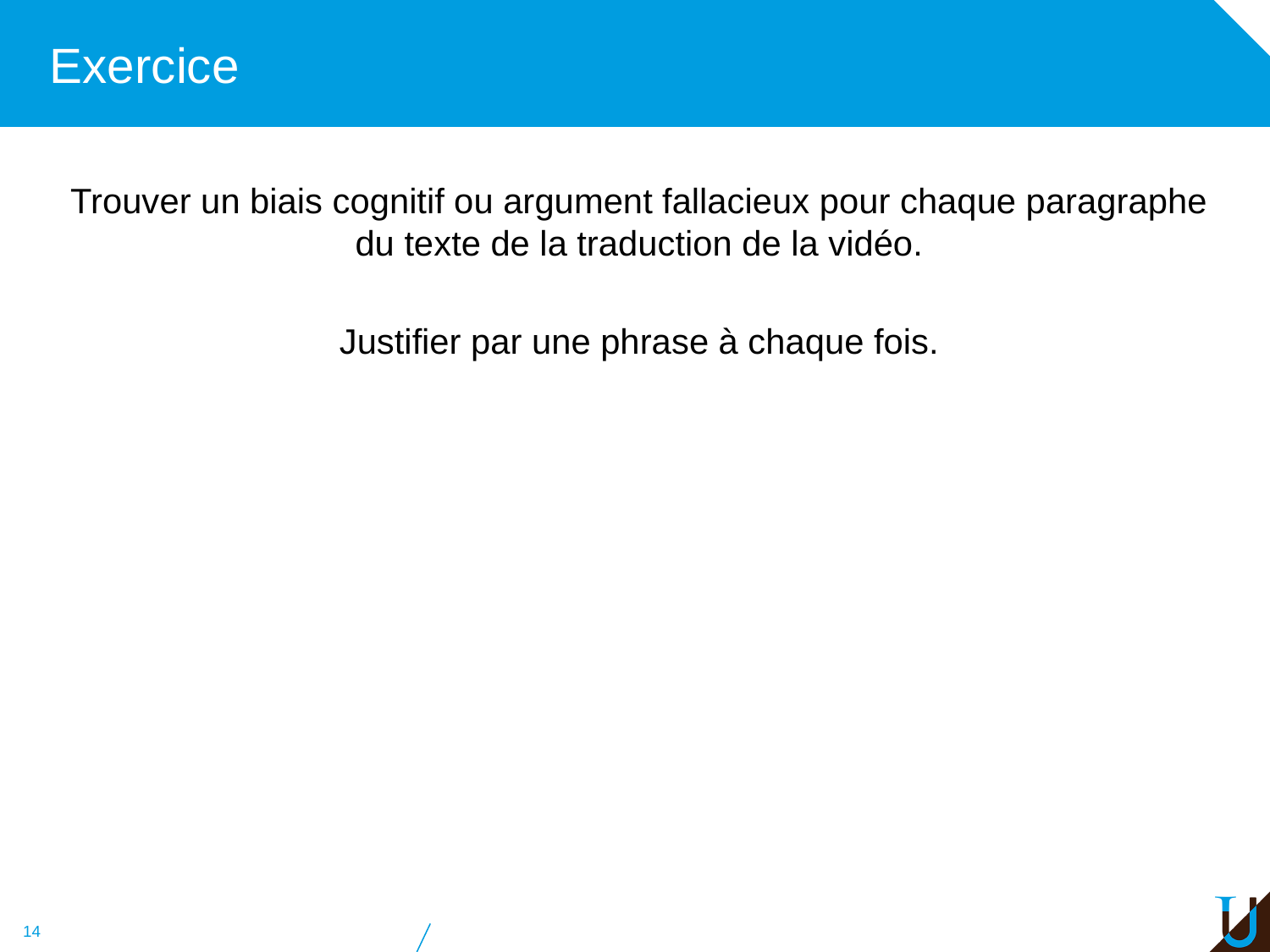

# Exercice
Trouver un biais cognitif ou argument fallacieux pour chaque paragraphe du texte de la traduction de la vidéo.

Justifier par une phrase à chaque fois.
14